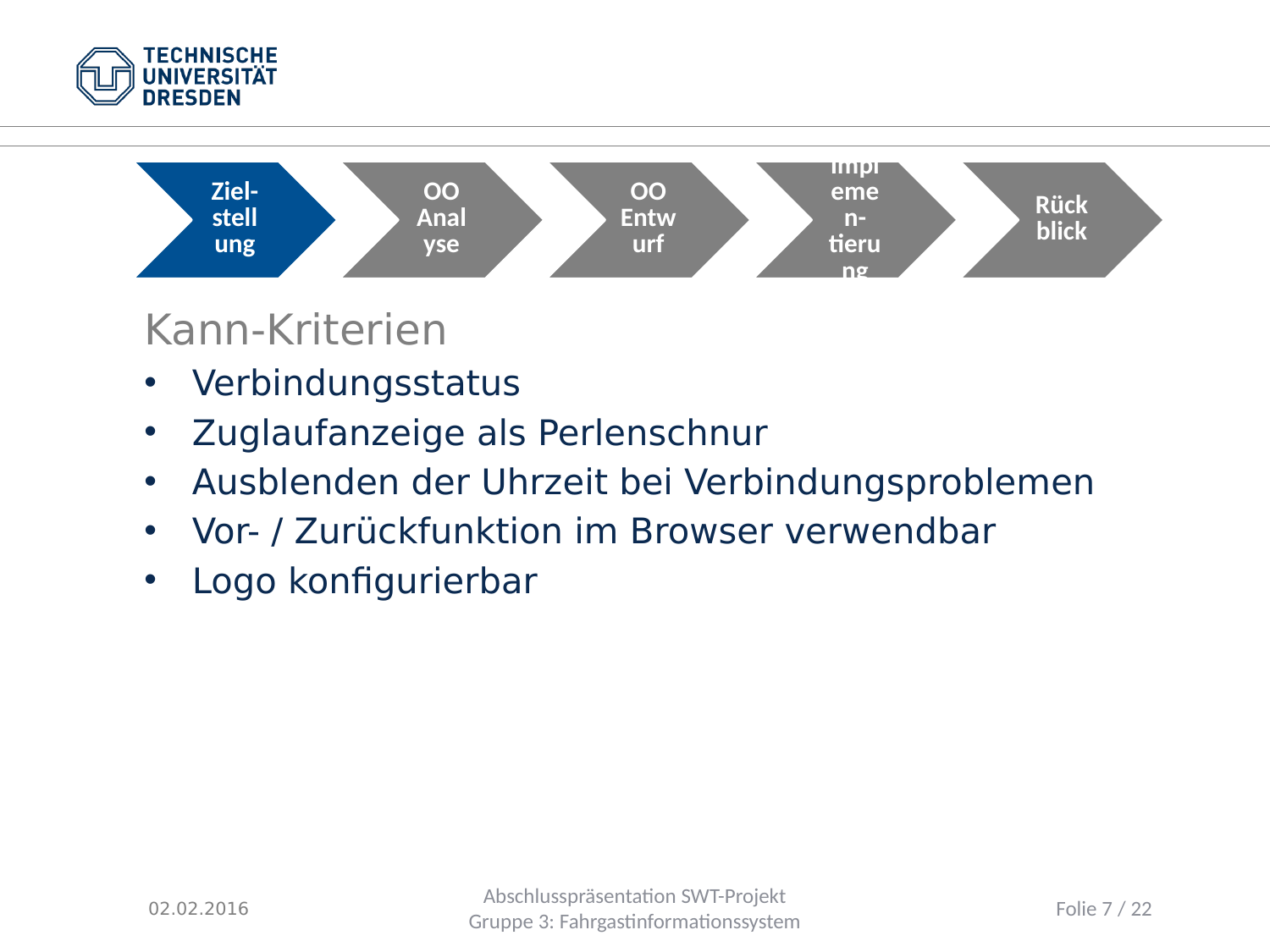

Ziel-stellung
OO Analyse
OO Entwurf
Implemen-tierung
Rückblick
Kann-Kriterien
Verbindungsstatus
Zuglaufanzeige als Perlenschnur
Ausblenden der Uhrzeit bei Verbindungsproblemen
Vor- / Zurückfunktion im Browser verwendbar
Logo konfigurierbar
02.02.2016
Abschlusspräsentation SWT-Projekt
Gruppe 3: Fahrgastinformationssystem
Folie 7 / 22